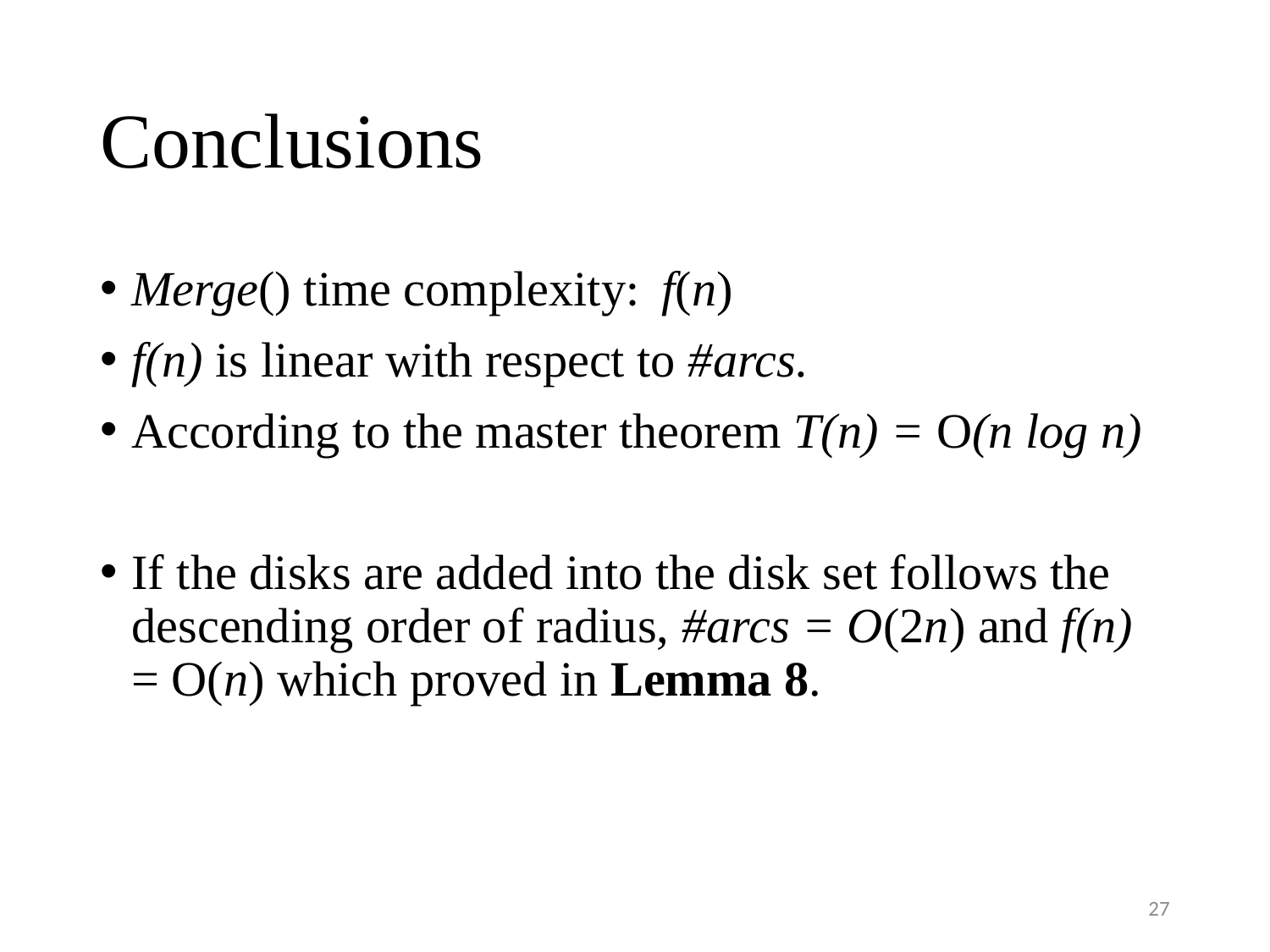

# Conclusions
Merge() time complexity:  f(n)
f(n) is linear with respect to #arcs.
According to the master theorem T(n) = O(n log n)

If the disks are added into the disk set follows the descending order of radius, #arcs = O(2n) and f(n) = O(n) which proved in Lemma 8.
27